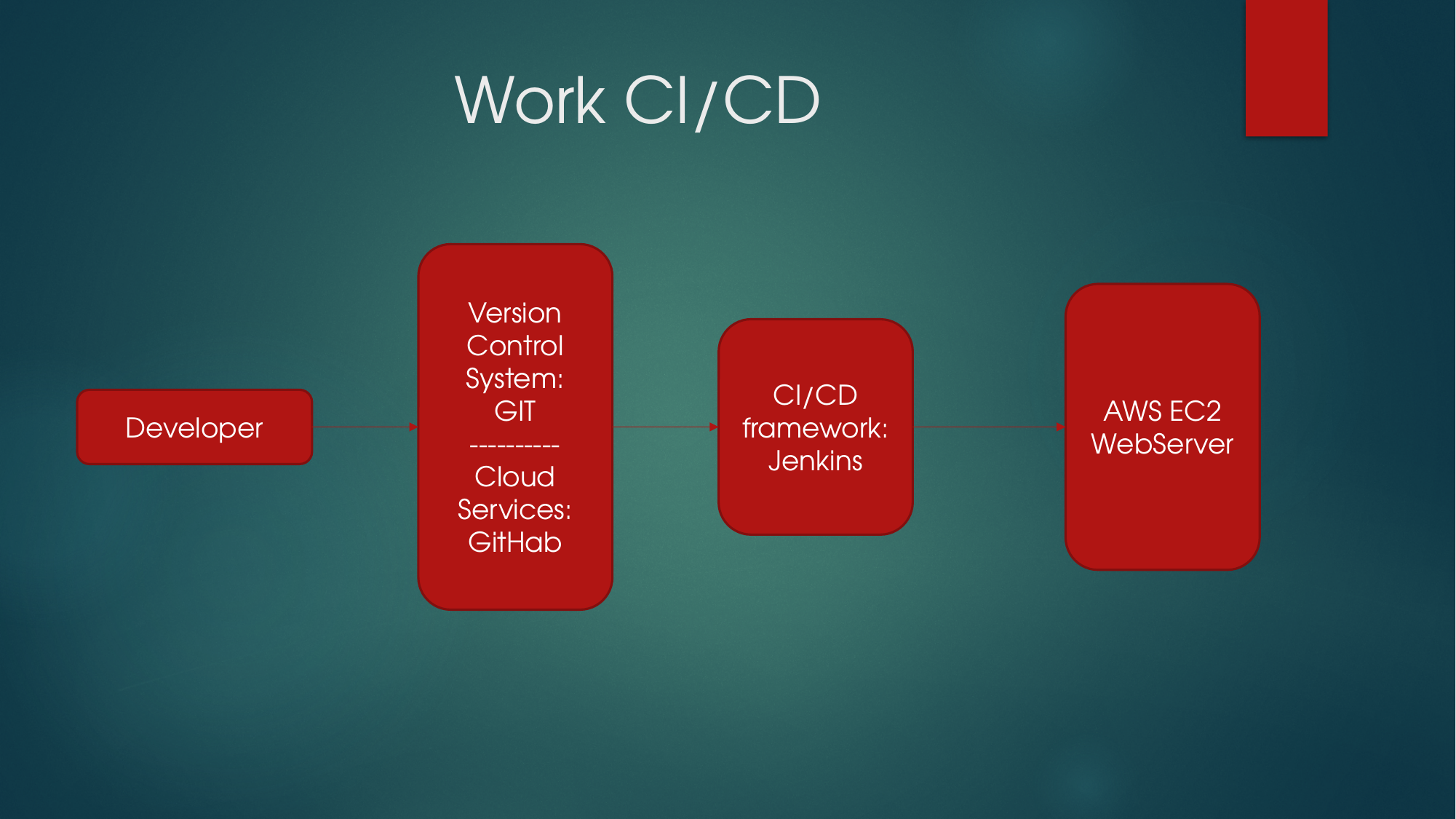

# Work CI/CD
Version
Control
System:
GIT
----------
Cloud Services:
GitHab
AWS EC2
WebServer
CI/CD
framework:
Jenkins
Developer